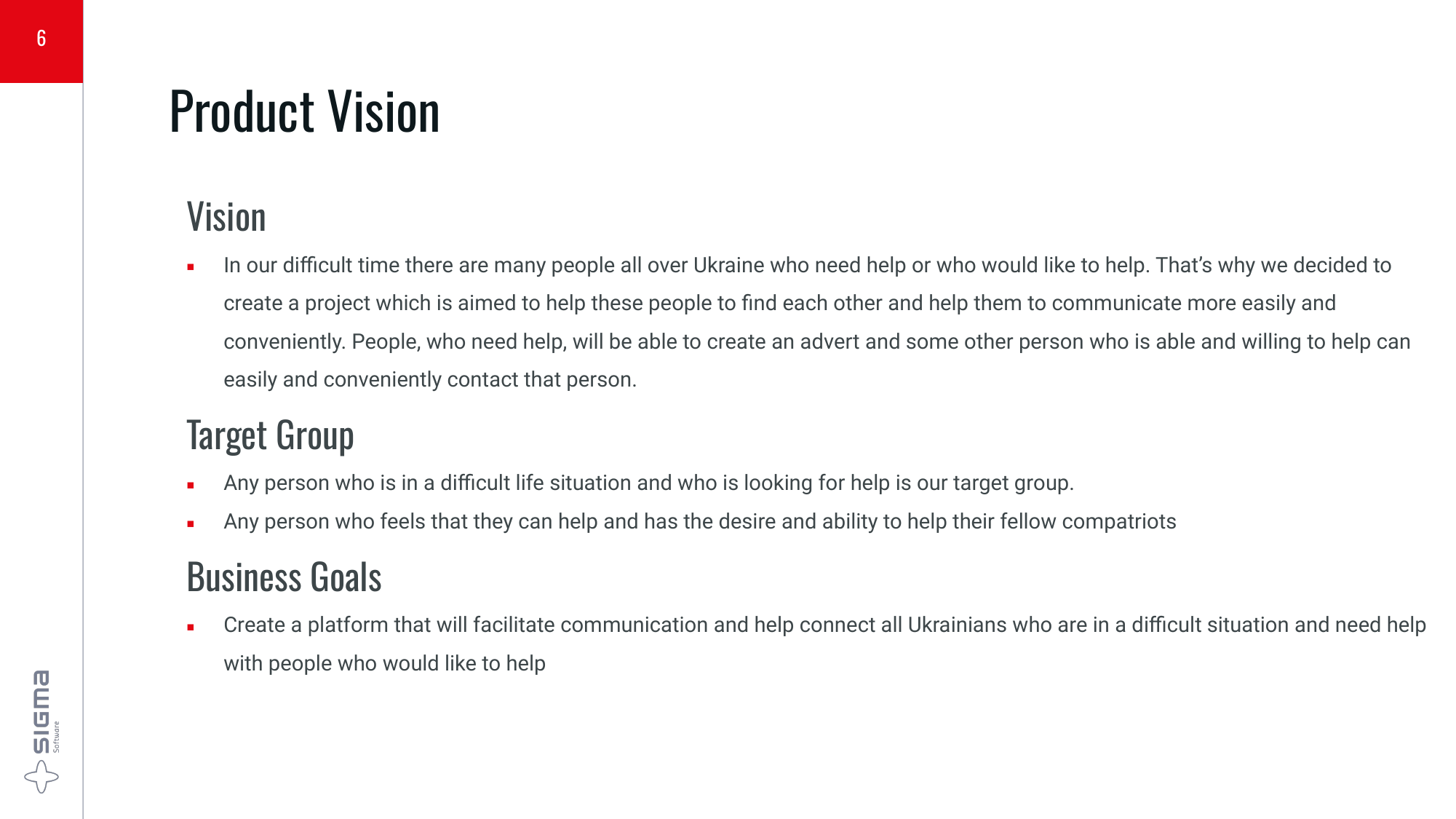

6
# Product Vision
Vision
In our difficult time there are many people all over Ukraine who need help or who would like to help. That’s why we decided to create a project which is aimed to help these people to find each other and help them to communicate more easily and conveniently. People, who need help, will be able to create an advert and some other person who is able and willing to help can easily and conveniently contact that person.
Target Group
Any person who is in a difficult life situation and who is looking for help is our target group.
Any person who feels that they can help and has the desire and ability to help their fellow compatriots
Business Goals
Create a platform that will facilitate communication and help connect all Ukrainians who are in a difficult situation and need help with people who would like to help